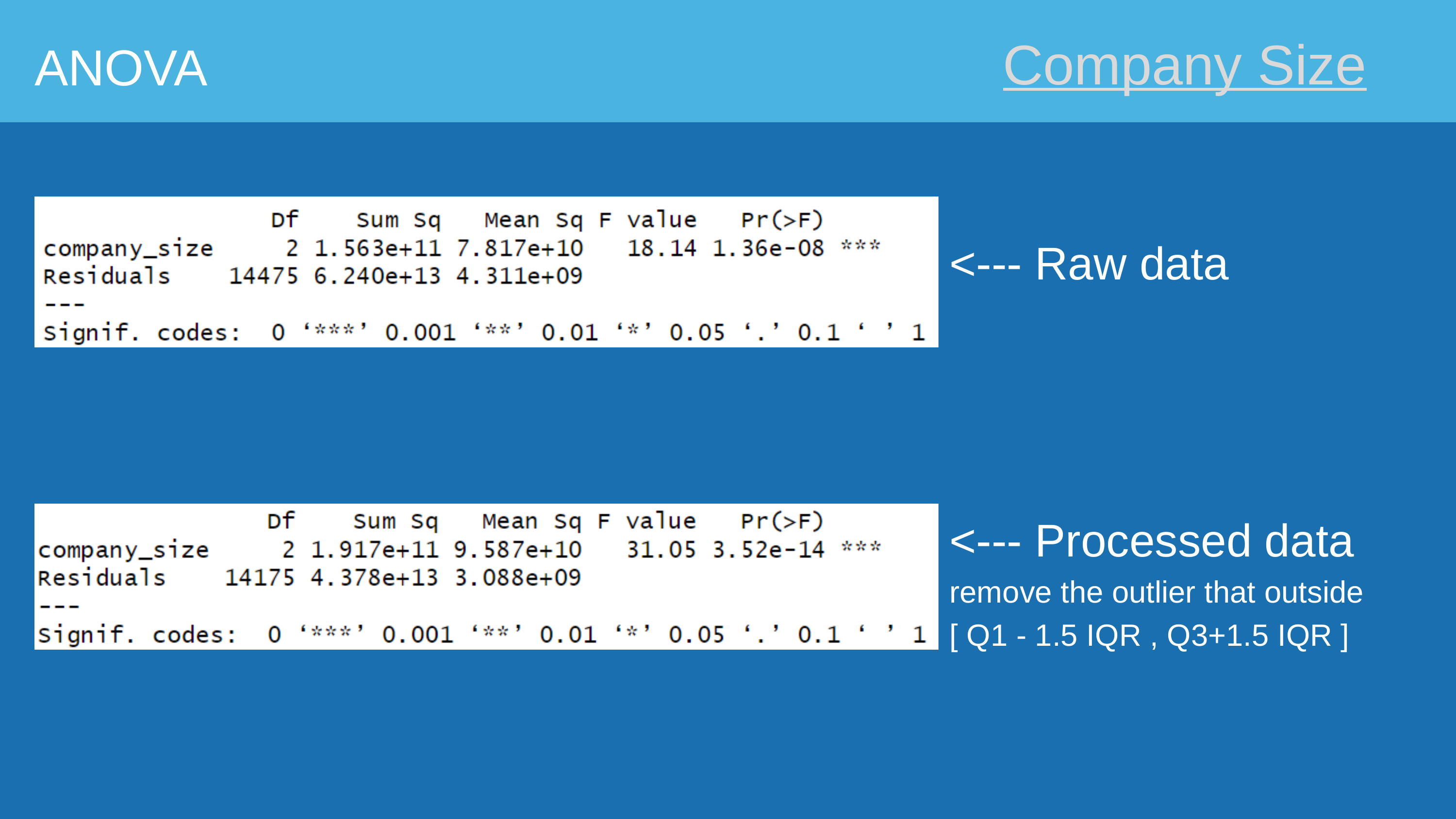

Company Size
ANOVA

<--- Raw data
<--- Processed data
remove the outlier that outside
[ Q1 - 1.5 IQR , Q3+1.5 IQR ]